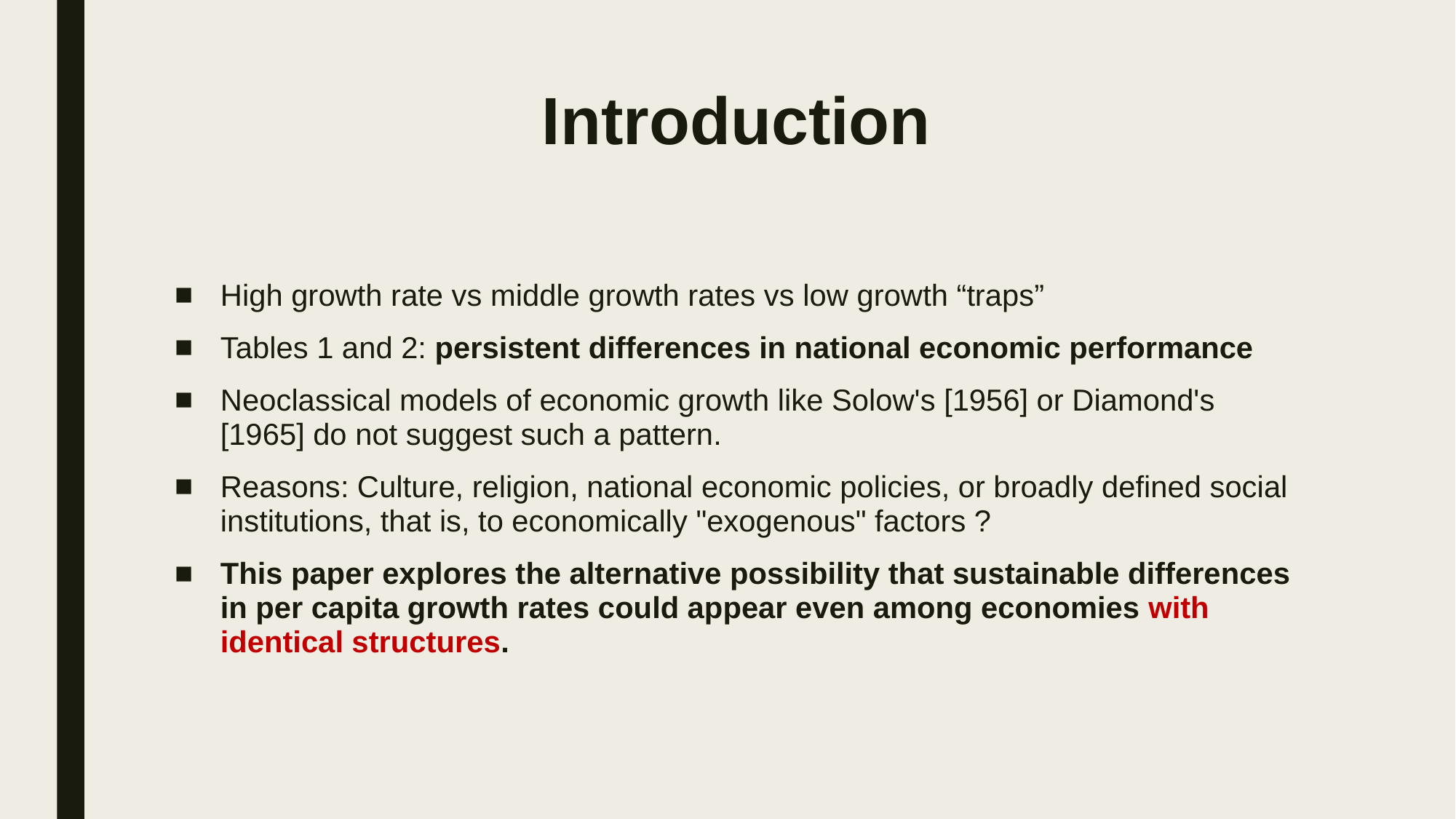

# Introduction
High growth rate vs middle growth rates vs low growth “traps”
Tables 1 and 2: persistent differences in national economic performance
Neoclassical models of economic growth like Solow's [1956] or Diamond's [1965] do not suggest such a pattern.
Reasons: Culture, religion, national economic policies, or broadly defined social institutions, that is, to economically "exogenous" factors ?
This paper explores the alternative possibility that sustainable differences in per capita growth rates could appear even among economies with identical structures.